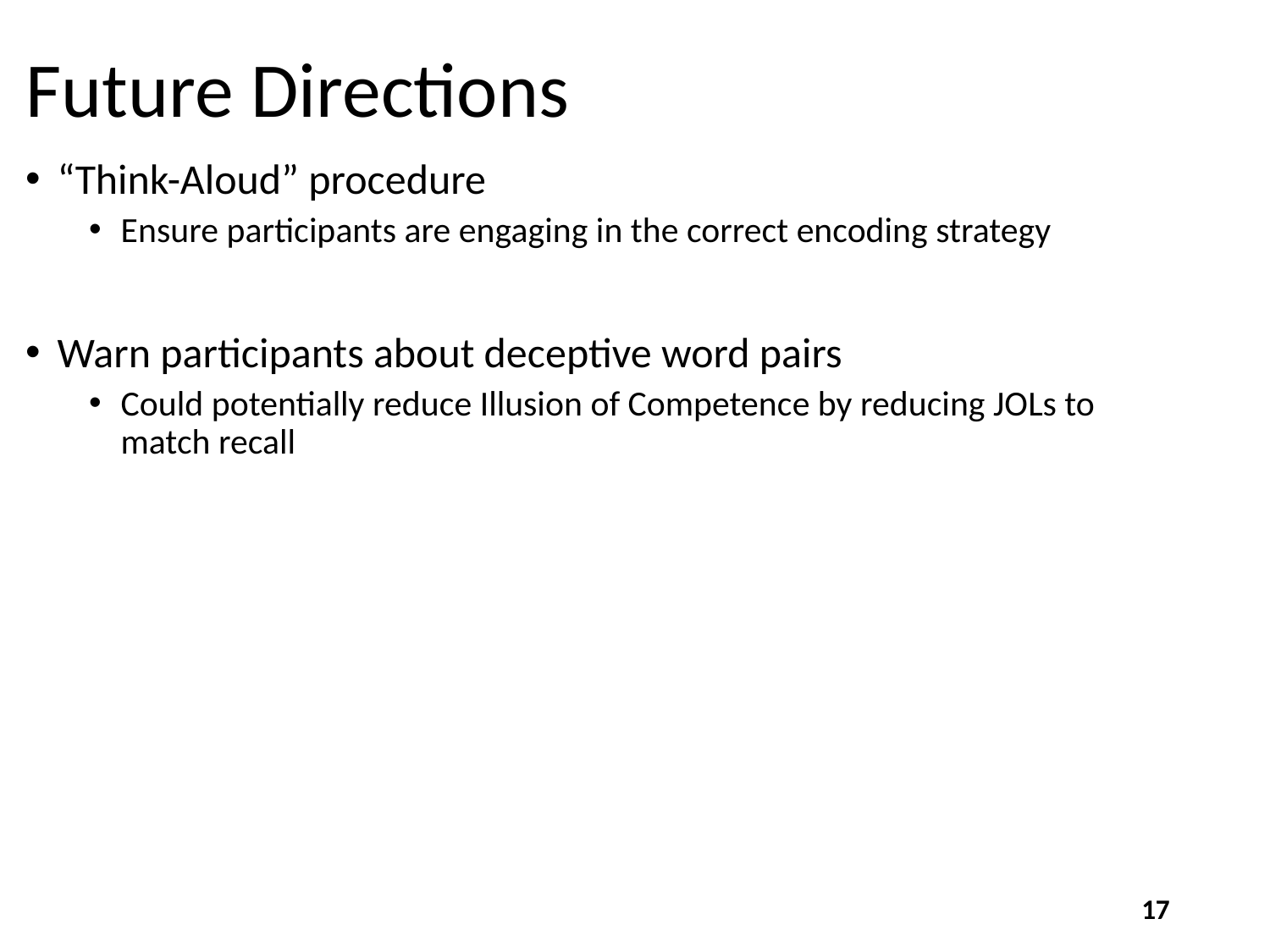

# Future Directions
“Think-Aloud” procedure
Ensure participants are engaging in the correct encoding strategy

Warn participants about deceptive word pairs
Could potentially reduce Illusion of Competence by reducing JOLs to match recall

17